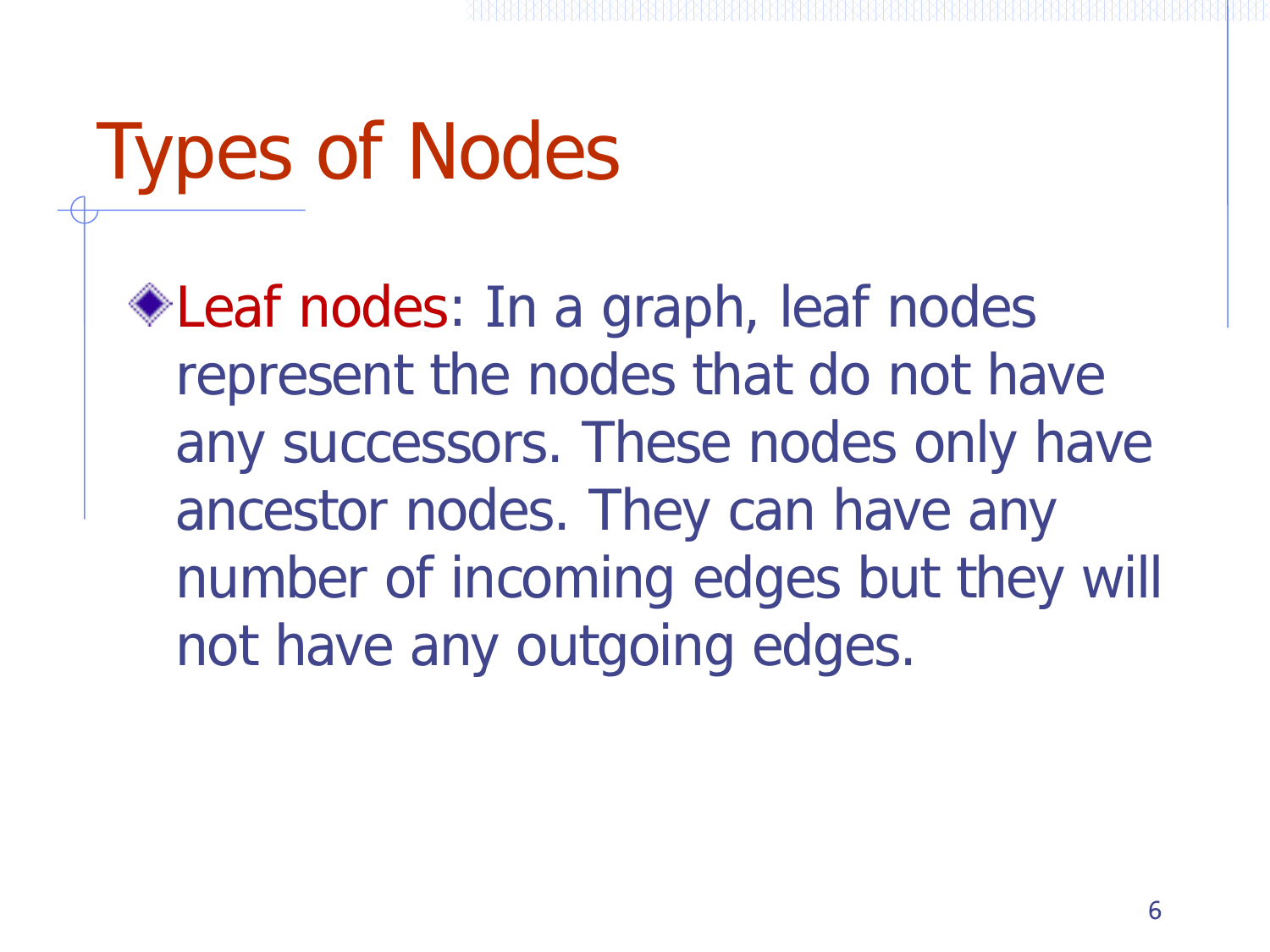

# Types of Nodes
Leaf nodes: In a graph, leaf nodes represent the nodes that do not have any successors. These nodes only have ancestor nodes. They can have any number of incoming edges but they will not have any outgoing edges.
6